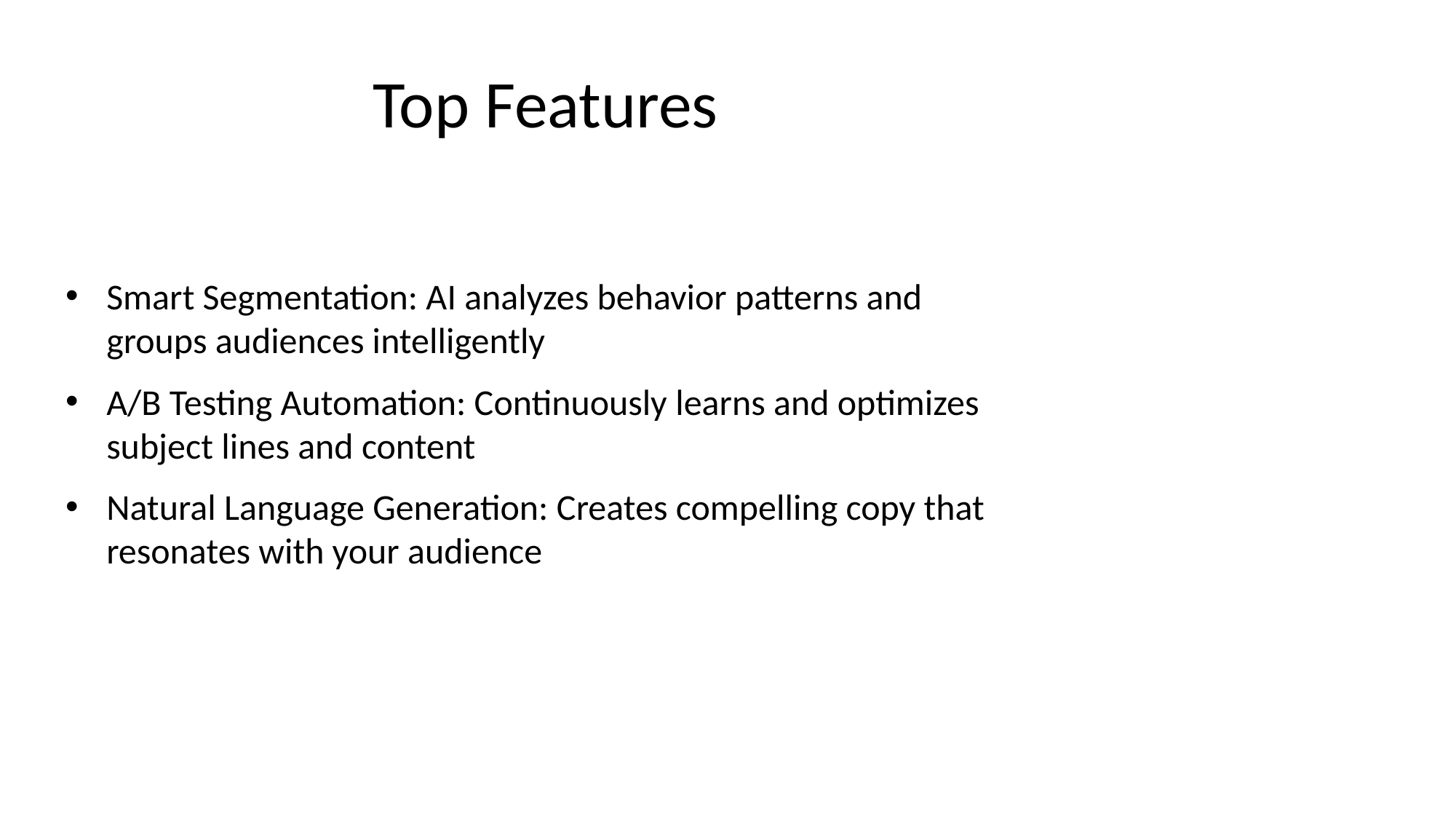

# Top Features

Smart Segmentation: AI analyzes behavior patterns and groups audiences intelligently
A/B Testing Automation: Continuously learns and optimizes subject lines and content
Natural Language Generation: Creates compelling copy that resonates with your audience